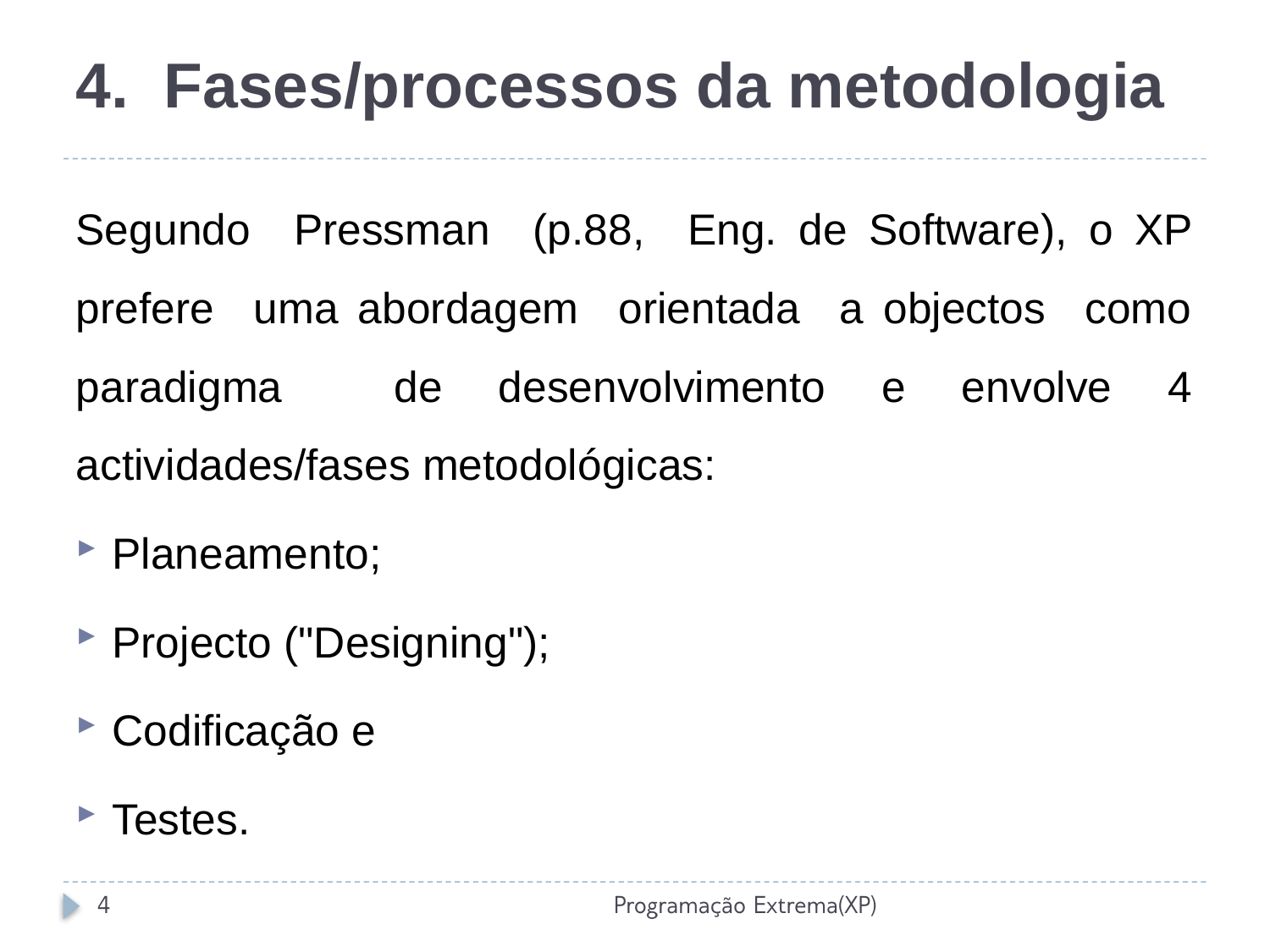

# 4.  Fases/processos da metodologia
Segundo  Pressman  (p.88,  Eng. de Software), o XP prefere  uma abordagem  orientada  a objectos  como paradigma  de desenvolvimento e envolve 4 actividades/fases metodológicas:
Planeamento;
Projecto ("Designing");
Codificação e
Testes.
4
Programação Extrema(XP)